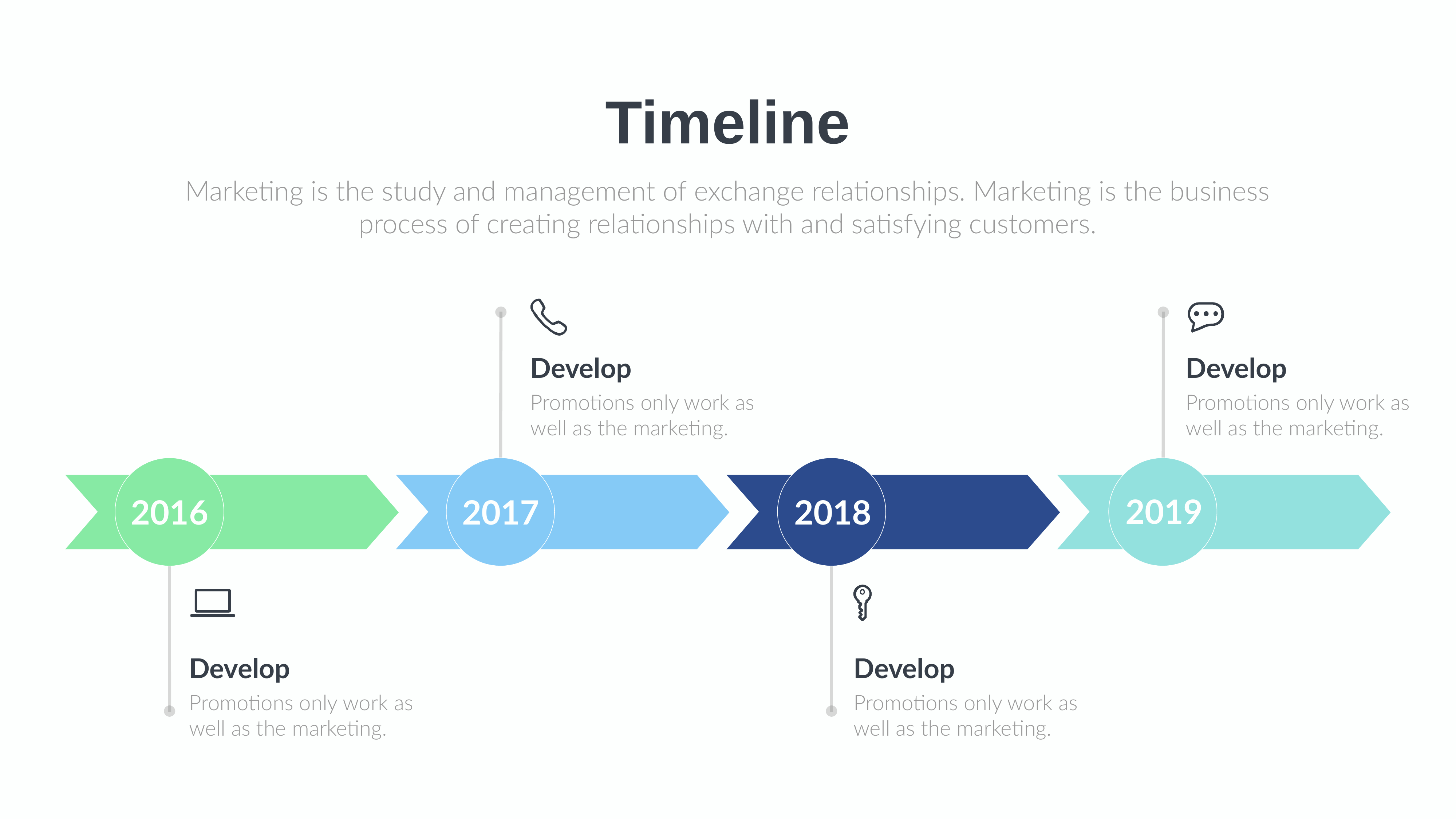

Timeline
Marketing is the study and management of exchange relationships. Marketing is the business process of creating relationships with and satisfying customers.

Develop
Promotions only work as well as the marketing.
Develop
Promotions only work as well as the marketing.

2019
2017
2018
2016

Develop
Promotions only work as well as the marketing.
Develop
Promotions only work as well as the marketing.